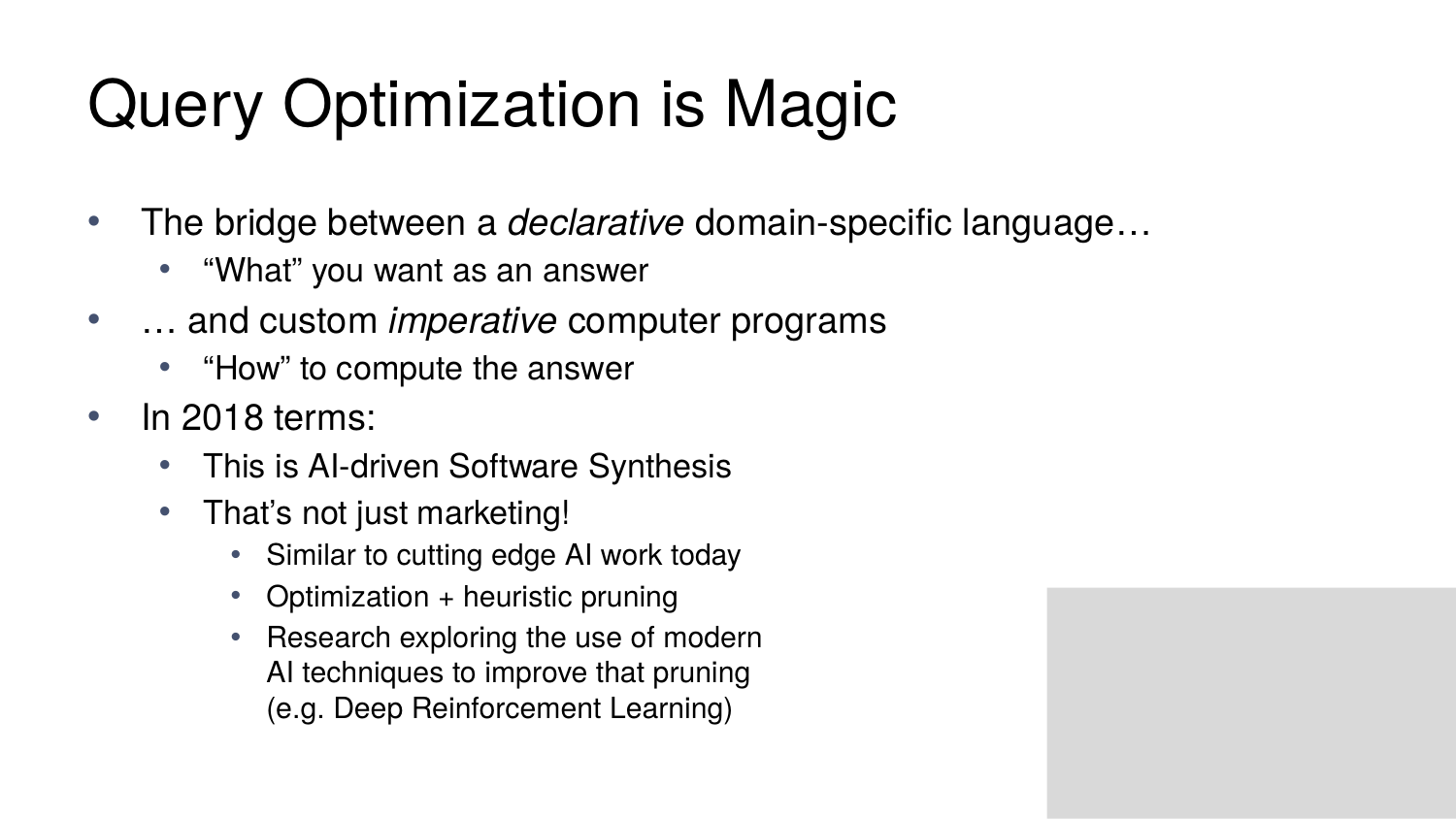

# Query Optimization is Magic
The bridge between a declarative domain-specific language…
“What” you want as an answer
… and custom imperative computer programs
“How” to compute the answer
In 2018 terms:
This is AI-driven Software Synthesis
That’s not just marketing!
Similar to cutting edge AI work today
Optimization + heuristic pruning
Research exploring the use of modern
AI techniques to improve that pruning
(e.g. Deep Reinforcement Learning)